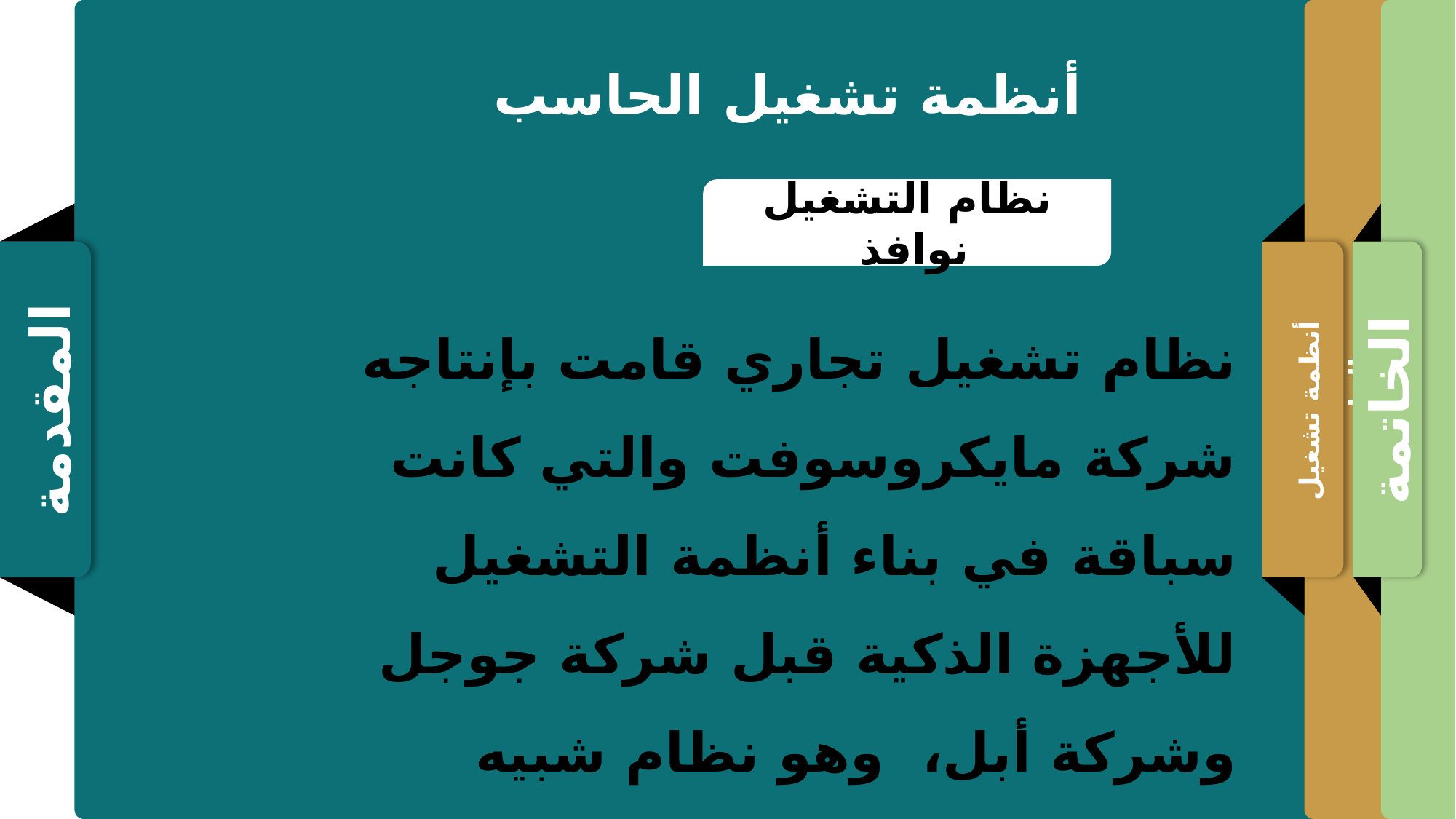

أنظمة تشغيل الحاسب

الخاتمة

المقدمة

أنظمة تشغيل الحاسب
نظام التشغيل نوافذ
نظام تشغيل تجاري قامت بإنتاجه شركة مايكروسوفت والتي كانت سباقة في بناء أنظمة التشغيل للأجهزة الذكية قبل شركة جوجل وشركة أبل،  وهو نظام شبيه بنظام التشغيل نوافذ للحواسيب
ويطلق على المتجر الخاص بالنظام ويندوز فون